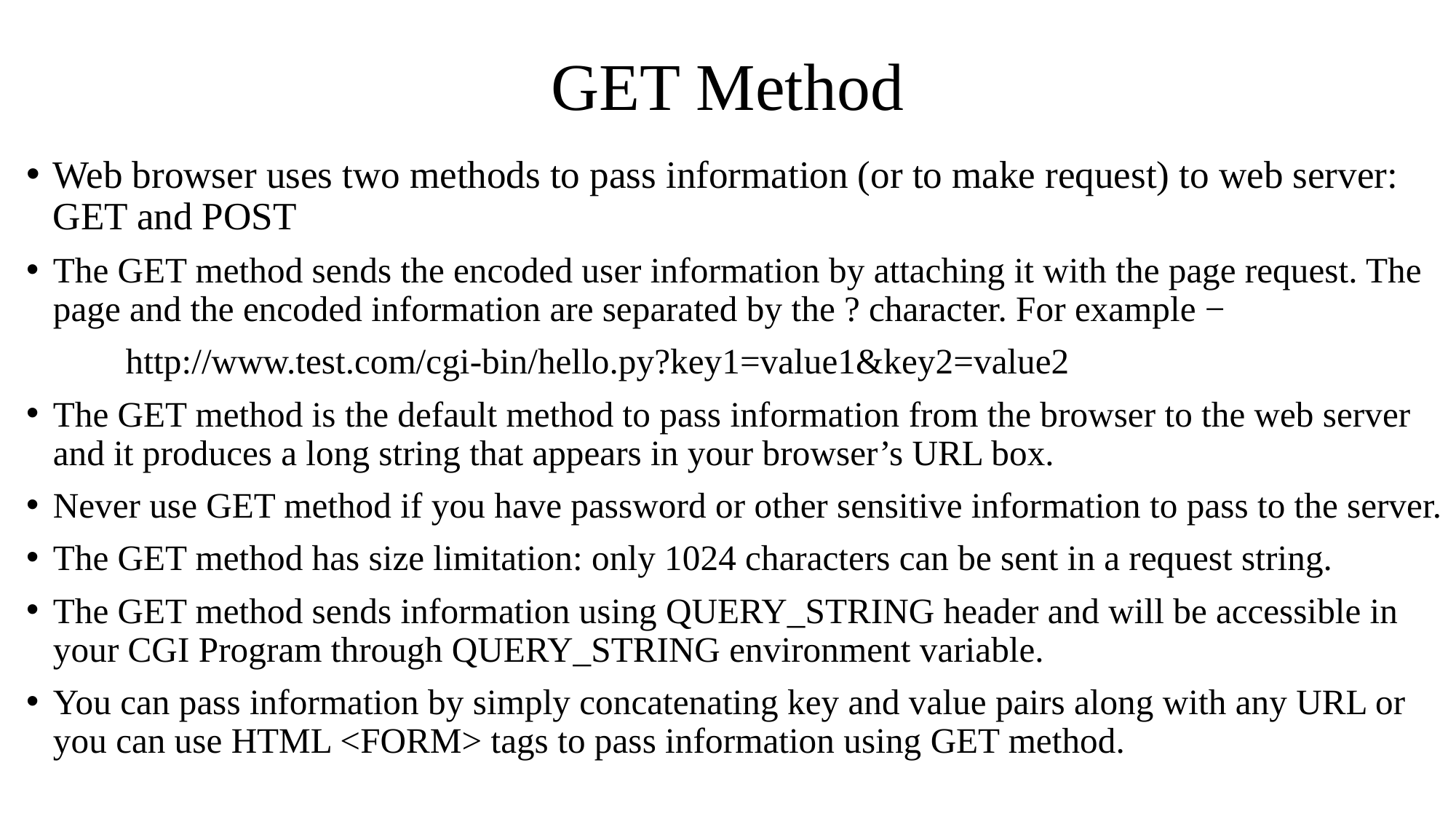

# GET Method
Web browser uses two methods to pass information (or to make request) to web server: GET and POST
The GET method sends the encoded user information by attaching it with the page request. The page and the encoded information are separated by the ? character. For example −
	http://www.test.com/cgi-bin/hello.py?key1=value1&key2=value2
The GET method is the default method to pass information from the browser to the web server and it produces a long string that appears in your browser’s URL box.
Never use GET method if you have password or other sensitive information to pass to the server.
The GET method has size limitation: only 1024 characters can be sent in a request string.
The GET method sends information using QUERY_STRING header and will be accessible in your CGI Program through QUERY_STRING environment variable.
You can pass information by simply concatenating key and value pairs along with any URL or you can use HTML <FORM> tags to pass information using GET method.